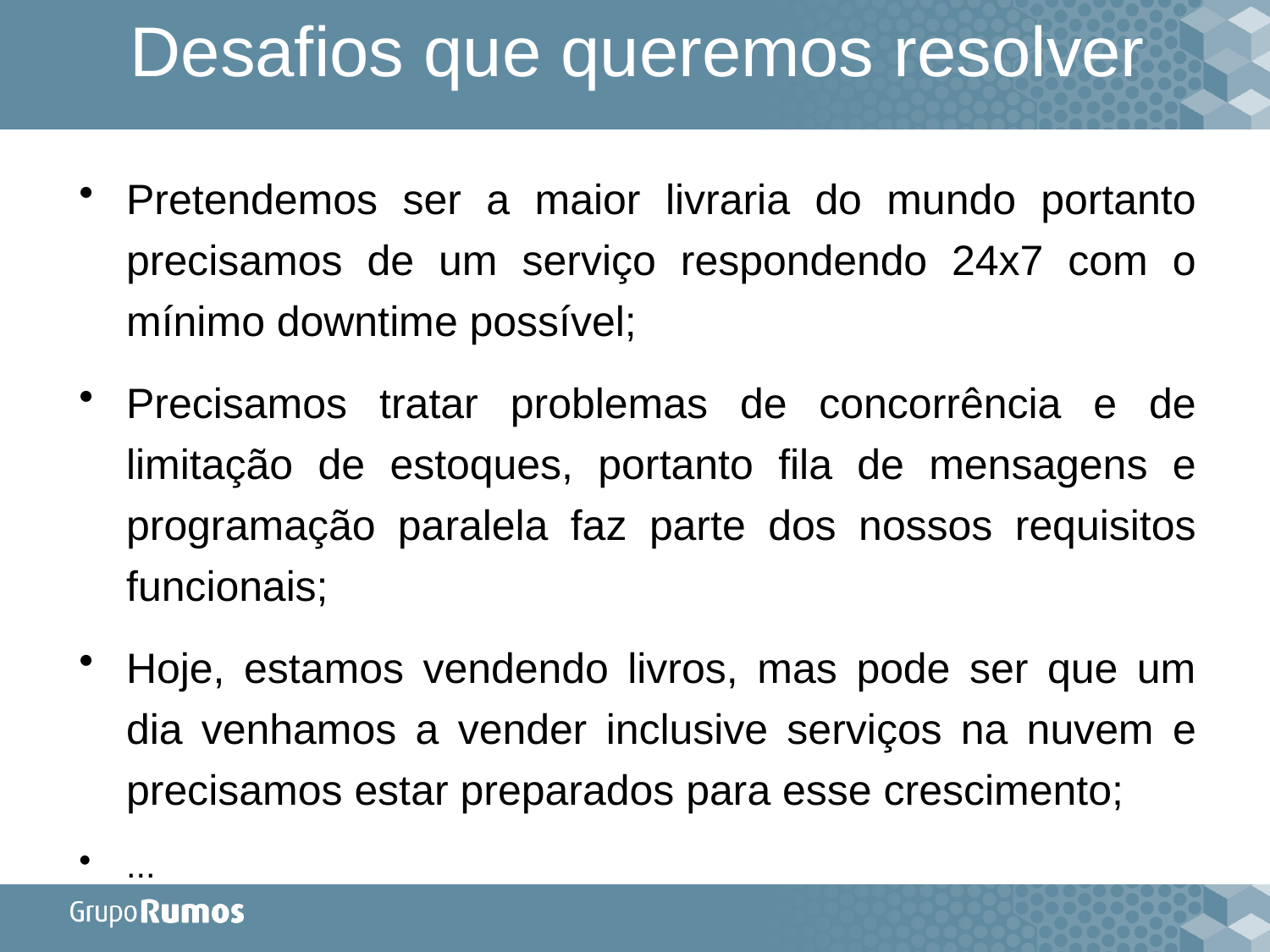

# Desafios que queremos resolver
Pretendemos ser a maior livraria do mundo portanto precisamos de um serviço respondendo 24x7 com o mínimo downtime possível;
Precisamos tratar problemas de concorrência e de limitação de estoques, portanto fila de mensagens e programação paralela faz parte dos nossos requisitos funcionais;
Hoje, estamos vendendo livros, mas pode ser que um dia venhamos a vender inclusive serviços na nuvem e precisamos estar preparados para esse crescimento;
...